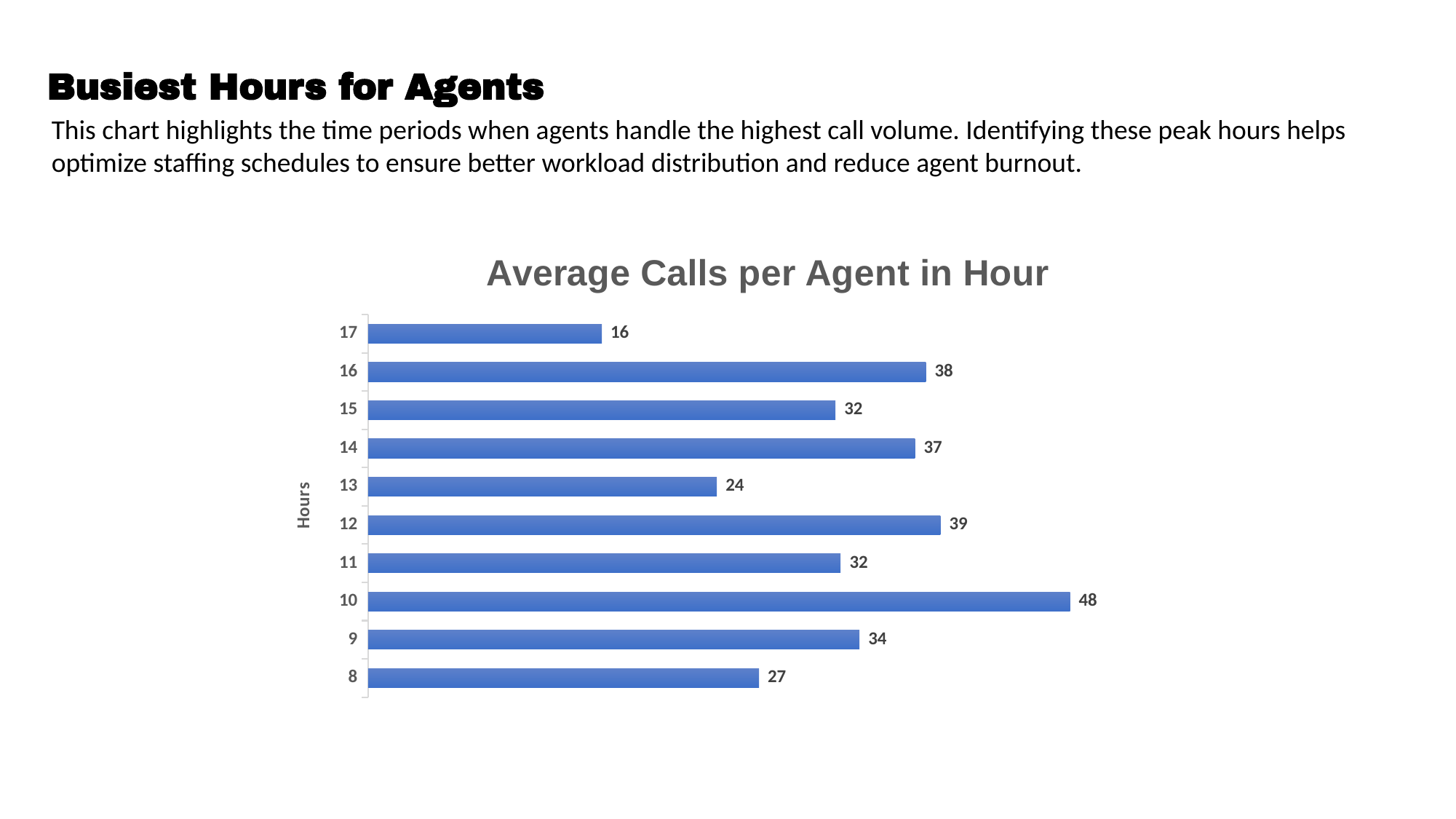

Busiest Hours for Agents
This chart highlights the time periods when agents handle the highest call volume. Identifying these peak hours helps optimize staffing schedules to ensure better workload distribution and reduce agent burnout.

### Chart: Average Calls per Agent in Hour

| Category | Total |
|---|---|
| 8 | 26.7647 |
| 9 | 33.6471 |
| 10 | 48.0588 |
| 11 | 32.3529 |
| 12 | 39.1875 |
| 13 | 23.875 |
| 14 | 37.4375 |
| 15 | 32.0 |
| 16 | 38.1875 |
| 17 | 16.0 |